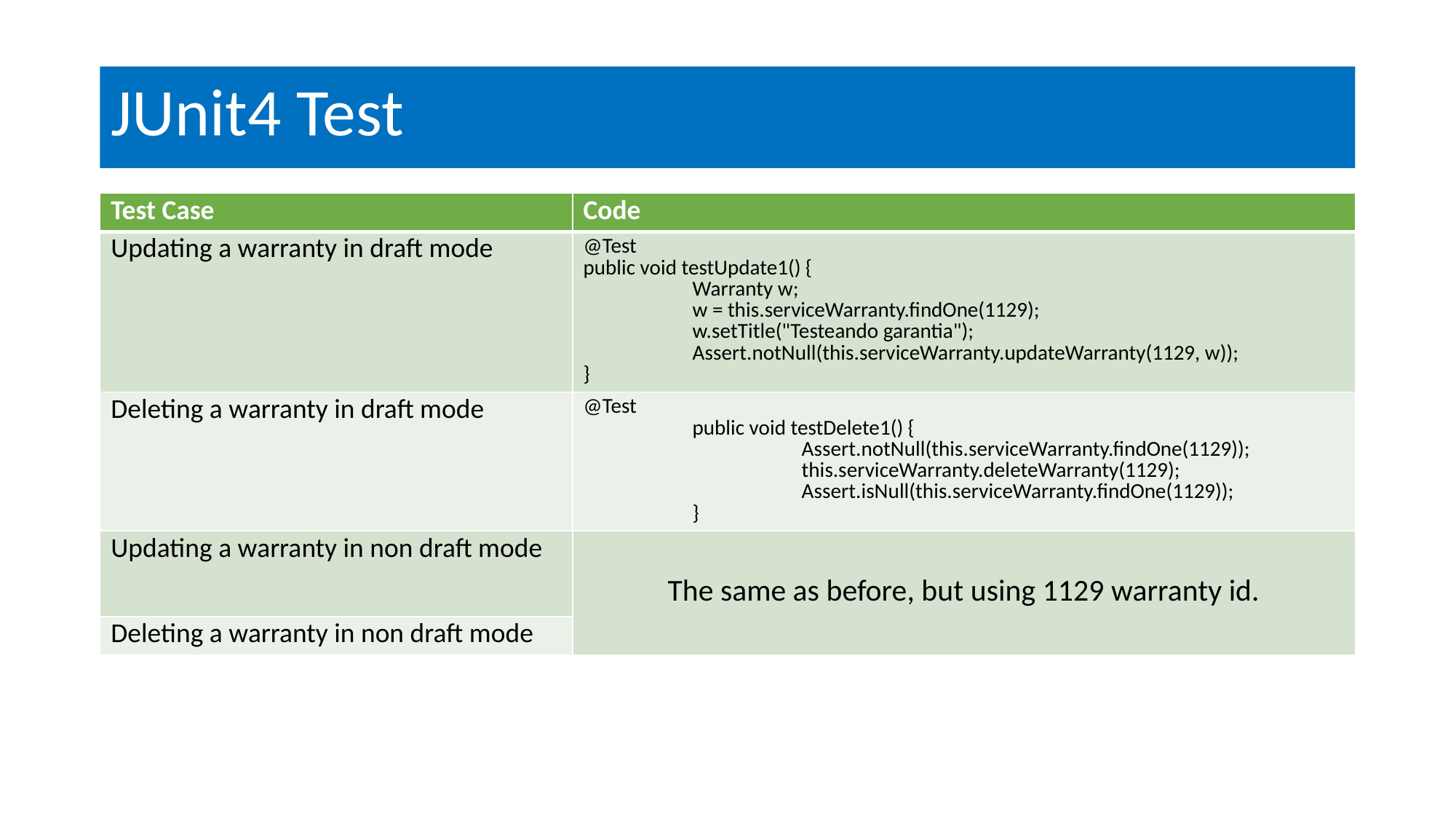

# JUnit4 Test
| Test Case | Code |
| --- | --- |
| Updating a warranty in draft mode | @Test public void testUpdate1() { Warranty w; w = this.serviceWarranty.findOne(1129); w.setTitle("Testeando garantia"); Assert.notNull(this.serviceWarranty.updateWarranty(1129, w)); } |
| Deleting a warranty in draft mode | @Test public void testDelete1() { Assert.notNull(this.serviceWarranty.findOne(1129)); this.serviceWarranty.deleteWarranty(1129); Assert.isNull(this.serviceWarranty.findOne(1129)); } |
| Updating a warranty in non draft mode | The same as before, but using 1129 warranty id. |
| Deleting a warranty in non draft mode |  |